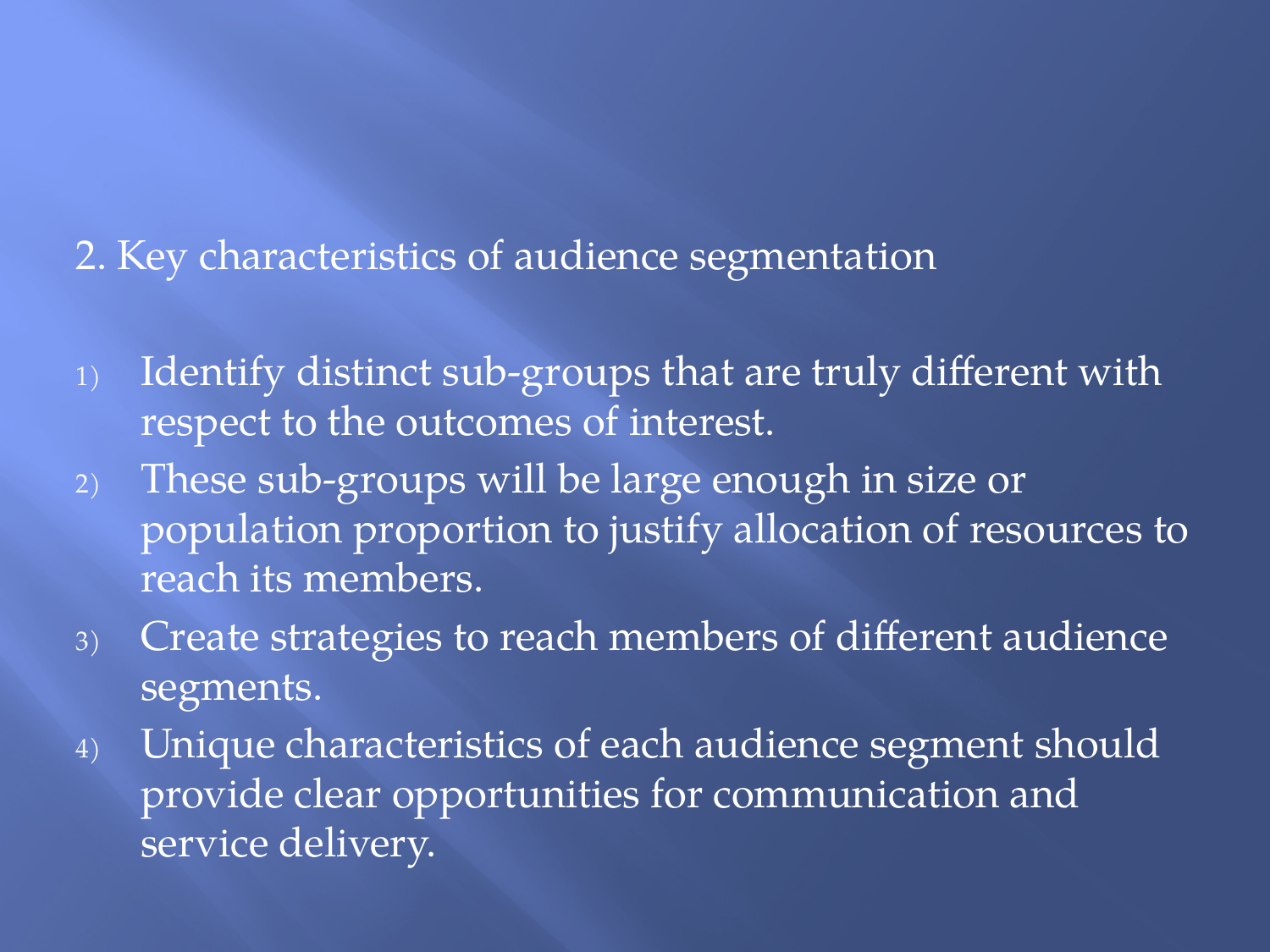

#
2. Key characteristics of audience segmentation

Identify distinct sub-groups that are truly different with respect to the outcomes of interest.
These sub-groups will be large enough in size or population proportion to justify allocation of resources to reach its members.
Create strategies to reach members of different audience segments.
Unique characteristics of each audience segment should provide clear opportunities for communication and service delivery.